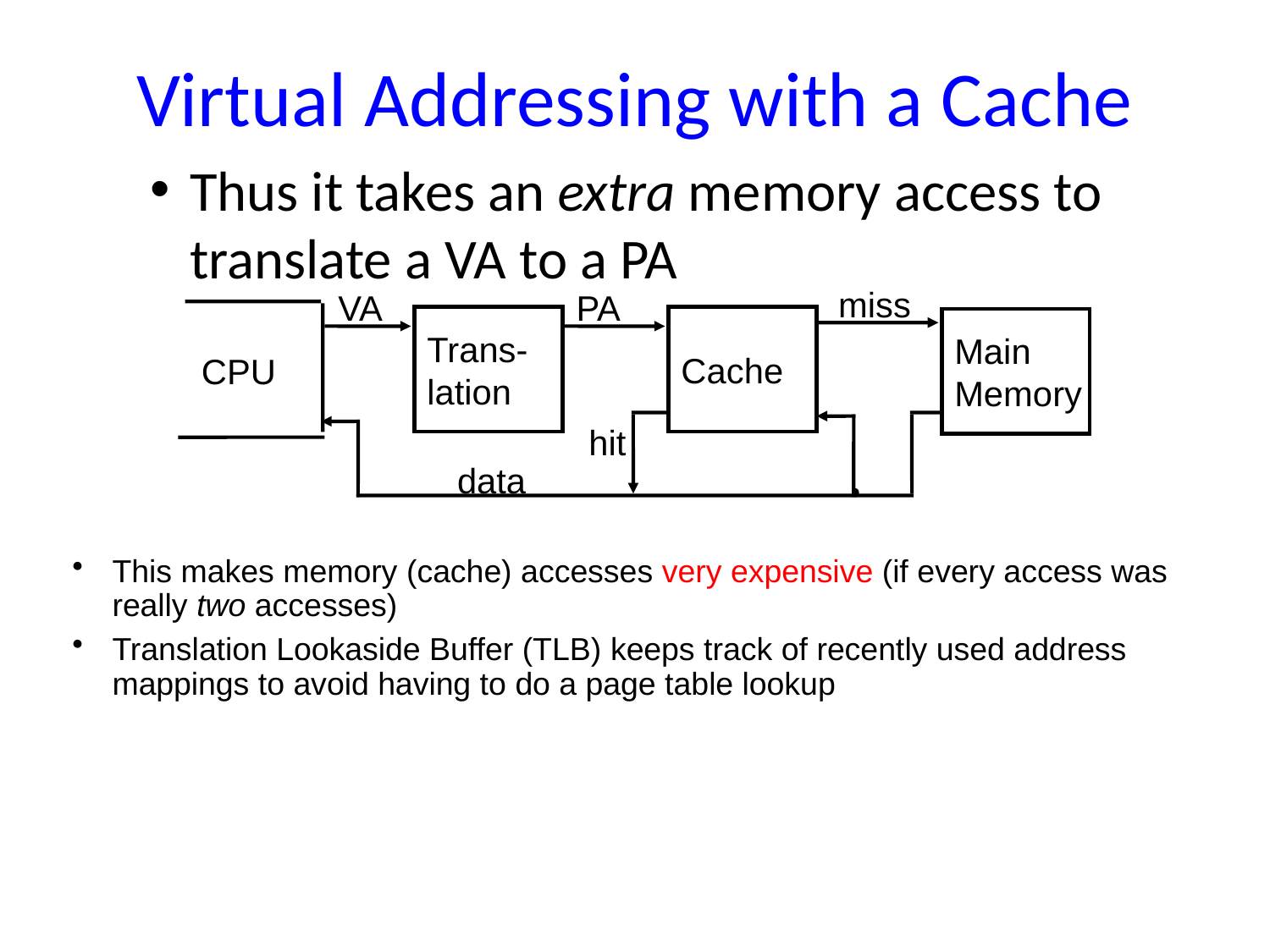

# Virtual Addressing with a Cache
Thus it takes an extra memory access to translate a VA to a PA
miss
VA
PA

Trans-
lation
Cache
Main
Memory

CPU

hit

data

This makes memory (cache) accesses very expensive (if every access was really two accesses)
Translation Lookaside Buffer (TLB) keeps track of recently used address mappings to avoid having to do a page table lookup